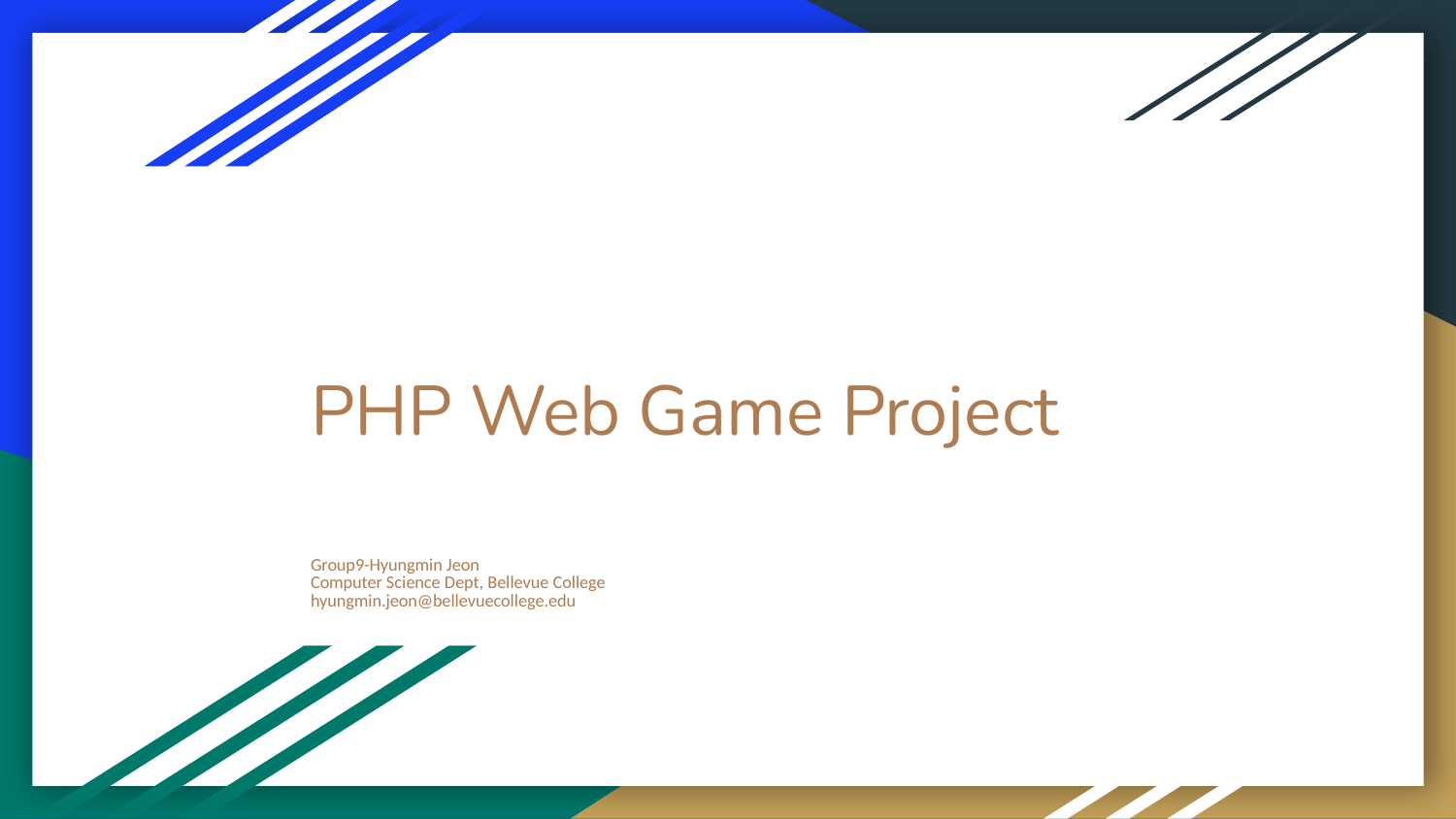

# PHP Web Game Project
Group9-Hyungmin Jeon
Computer Science Dept, Bellevue College
hyungmin.jeon@bellevuecollege.edu